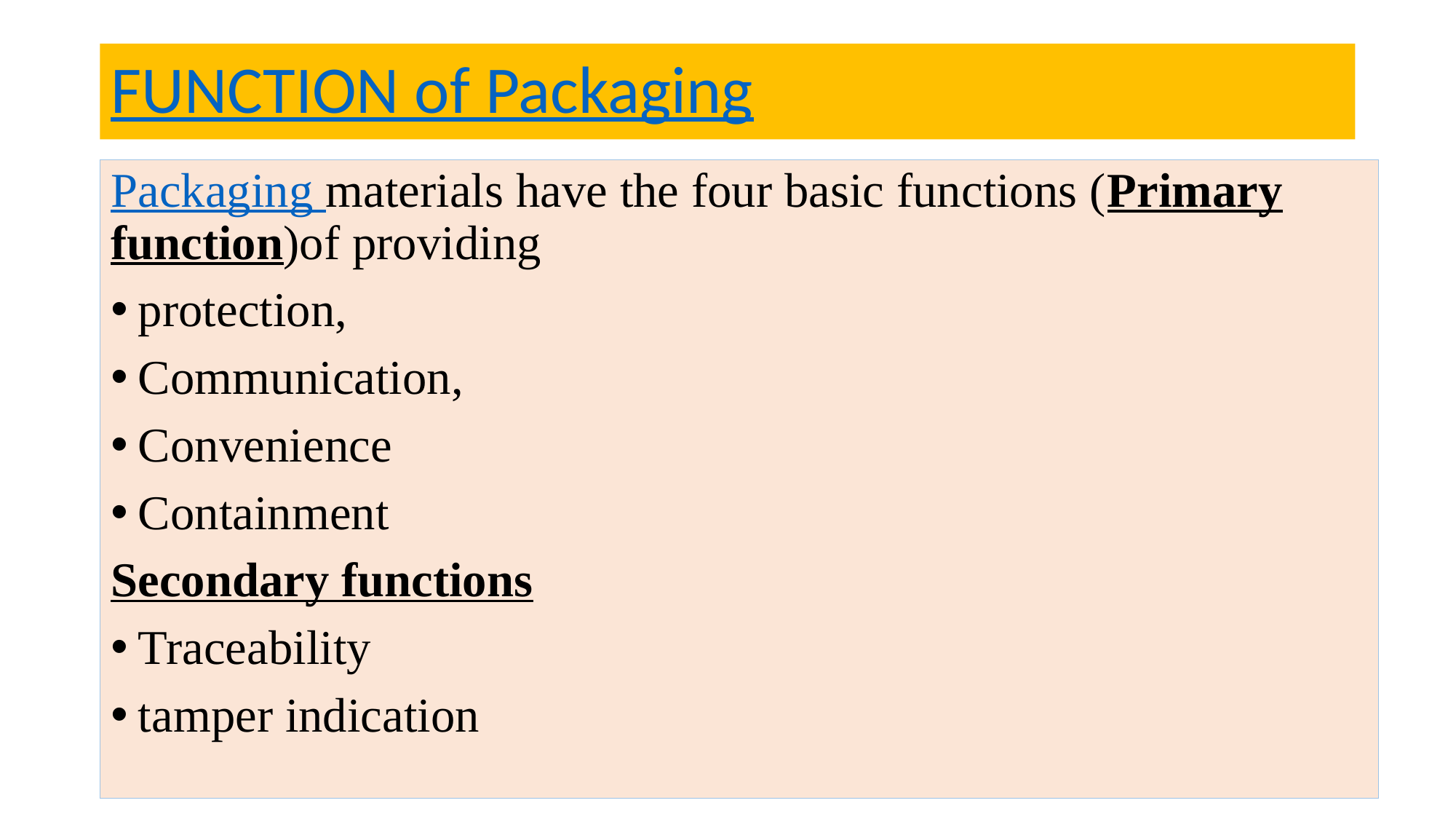

# FUNCTION of Packaging
Packaging materials have the four basic functions (Primary function)of providing
protection,
Communication,
Convenience
Containment
Secondary functions
Traceability
tamper indication